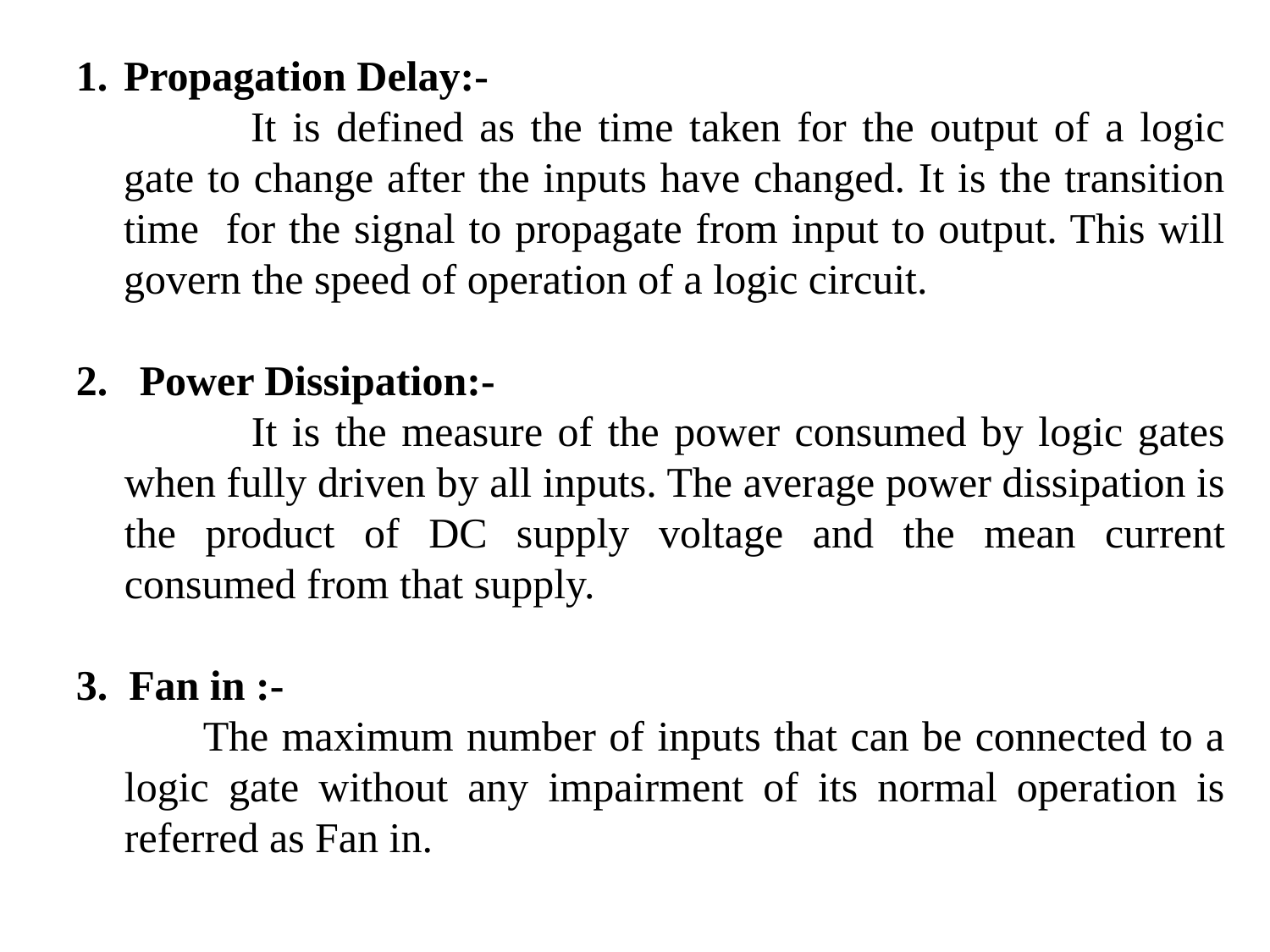

Propagation Delay:-
		It is defined as the time taken for the output of a logic gate to change after the inputs have changed. It is the transition time  for the signal to propagate from input to output. This will govern the speed of operation of a logic circuit.

Power Dissipation:-
	It is the measure of the power consumed by logic gates when fully driven by all inputs. The average power dissipation is the product of DC supply voltage and the mean current consumed from that supply.

3.  Fan in :-
The maximum number of inputs that can be connected to a logic gate without any impairment of its normal operation is referred as Fan in.